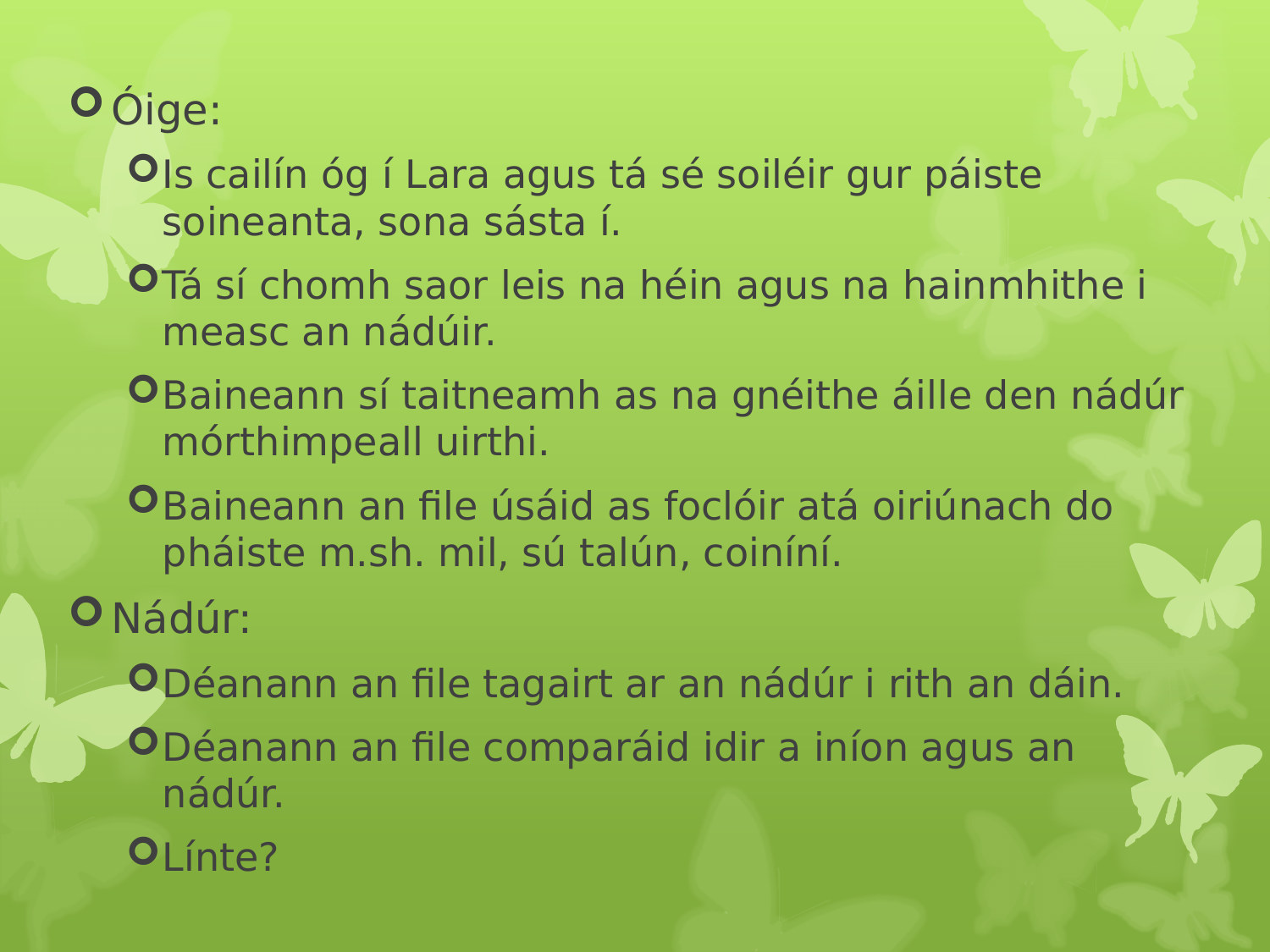

Óige:
Is cailín óg í Lara agus tá sé soiléir gur páiste soineanta, sona sásta í.
Tá sí chomh saor leis na héin agus na hainmhithe i measc an nádúir.
Baineann sí taitneamh as na gnéithe áille den nádúr mórthimpeall uirthi.
Baineann an file úsáid as foclóir atá oiriúnach do pháiste m.sh. mil, sú talún, coiníní.
Nádúr:
Déanann an file tagairt ar an nádúr i rith an dáin.
Déanann an file comparáid idir a iníon agus an nádúr.
Línte?